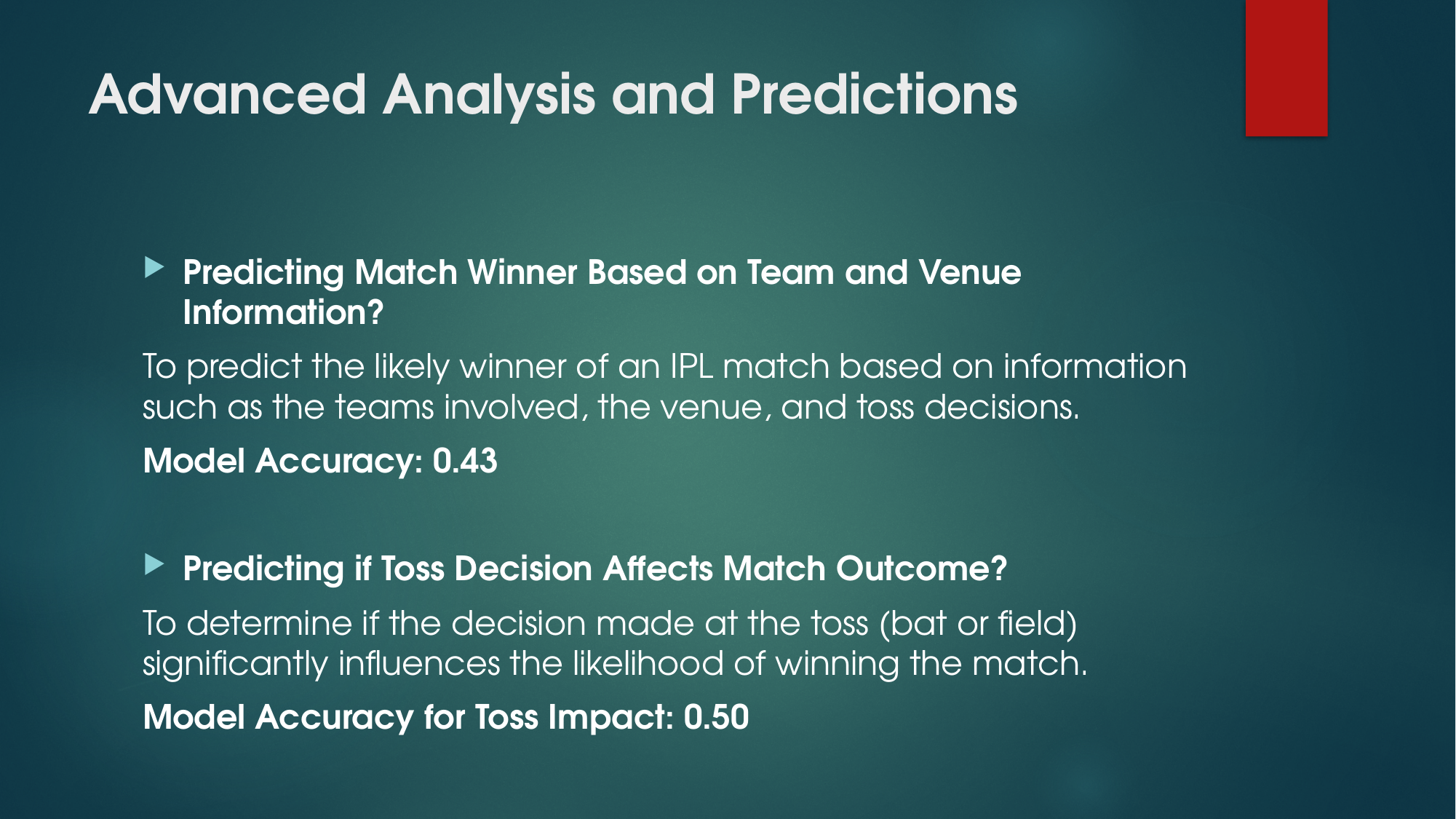

# Advanced Analysis and Predictions
Predicting Match Winner Based on Team and Venue Information?
To predict the likely winner of an IPL match based on information such as the teams involved, the venue, and toss decisions.
Model Accuracy: 0.43

Predicting if Toss Decision Affects Match Outcome?
To determine if the decision made at the toss (bat or field) significantly influences the likelihood of winning the match.
Model Accuracy for Toss Impact: 0.50